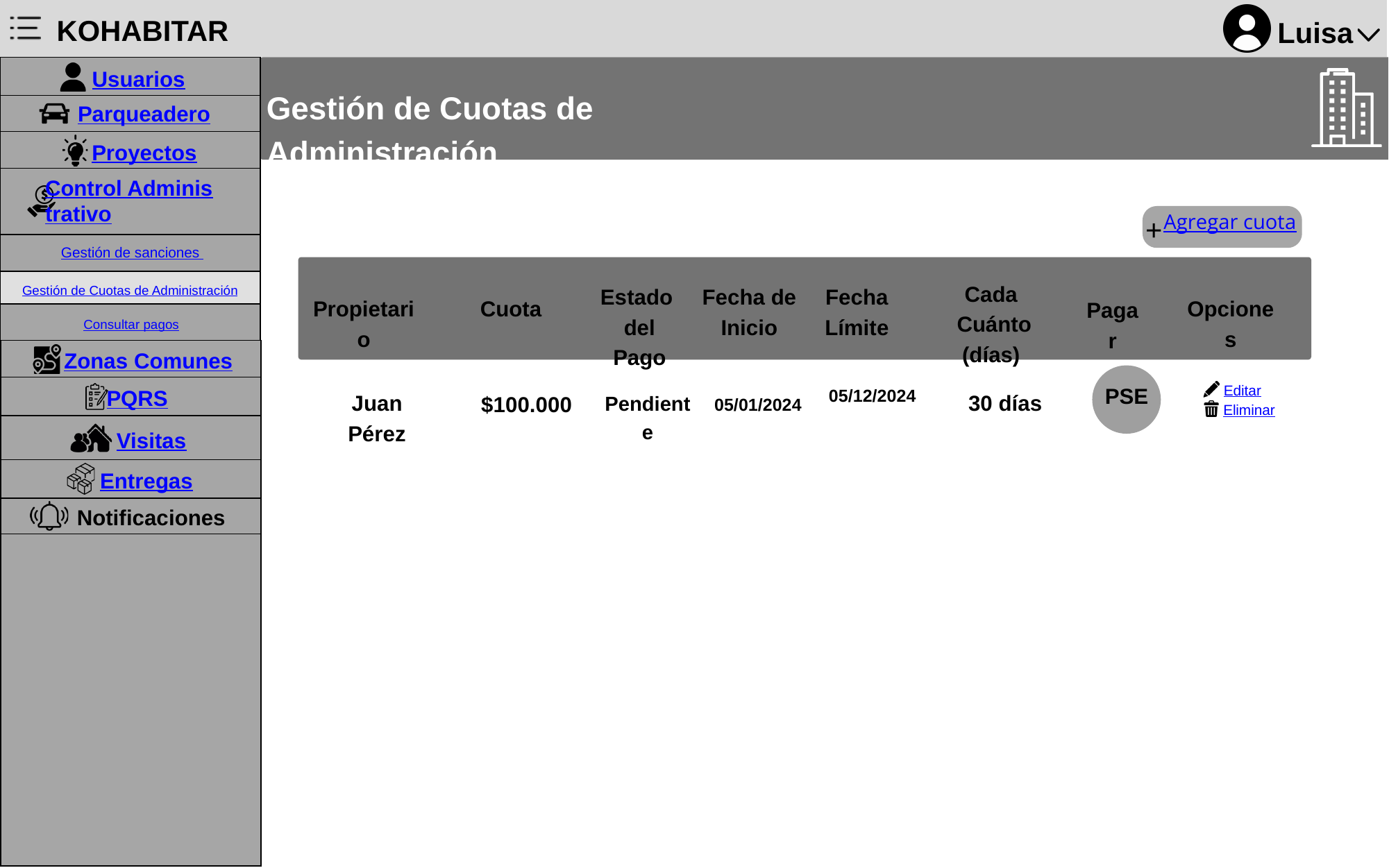

KOHABITAR
Luisa

Usuarios

Gestión de Cuotas de Administración

Parqueadero

Proyectos

Control Administrativo

Agregar cuota
+

Gestión de sanciones

Gestión de Cuotas de Administración
Cada
 Cuánto (días)
Estado
del Pago
Fecha de Inicio
Fecha Límite
Propietario
Cuota
Opciones
Pagar

Consultar pagos

Zonas Comunes

PSE

PQRS

Editar

Eliminar

05/12/2024
30 días
Juan Pérez
Pendiente
$100.000
05/01/2024

Visitas

Entregas

Notificaciones